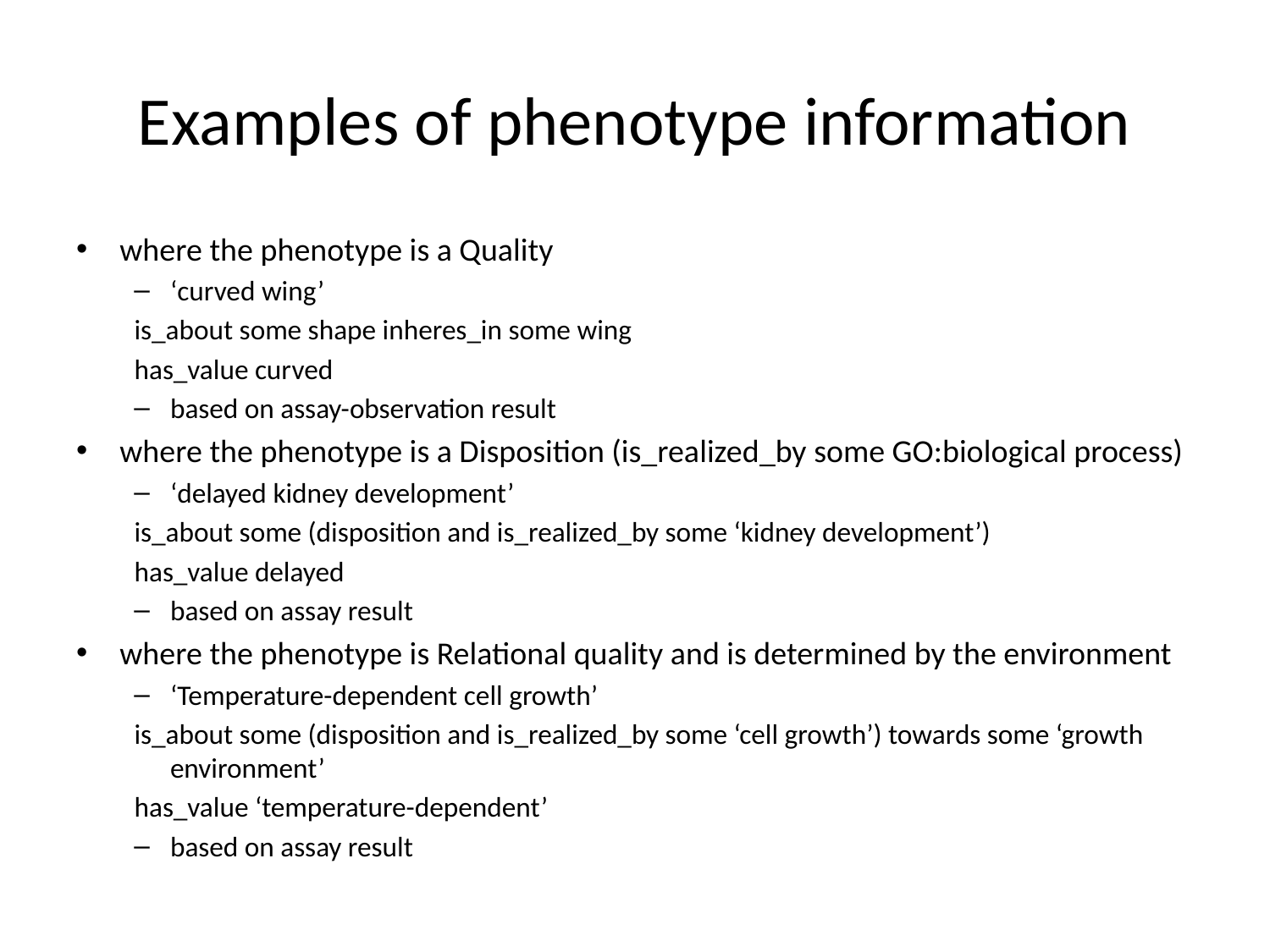

# Examples of phenotype information
where the phenotype is a Quality
‘curved wing’
is_about some shape inheres_in some wing
has_value curved
based on assay-observation result
where the phenotype is a Disposition (is_realized_by some GO:biological process)
‘delayed kidney development’
is_about some (disposition and is_realized_by some ‘kidney development’)
has_value delayed
based on assay result
where the phenotype is Relational quality and is determined by the environment
‘Temperature-dependent cell growth’
is_about some (disposition and is_realized_by some ‘cell growth’) towards some ‘growth environment’
has_value ‘temperature-dependent’
based on assay result